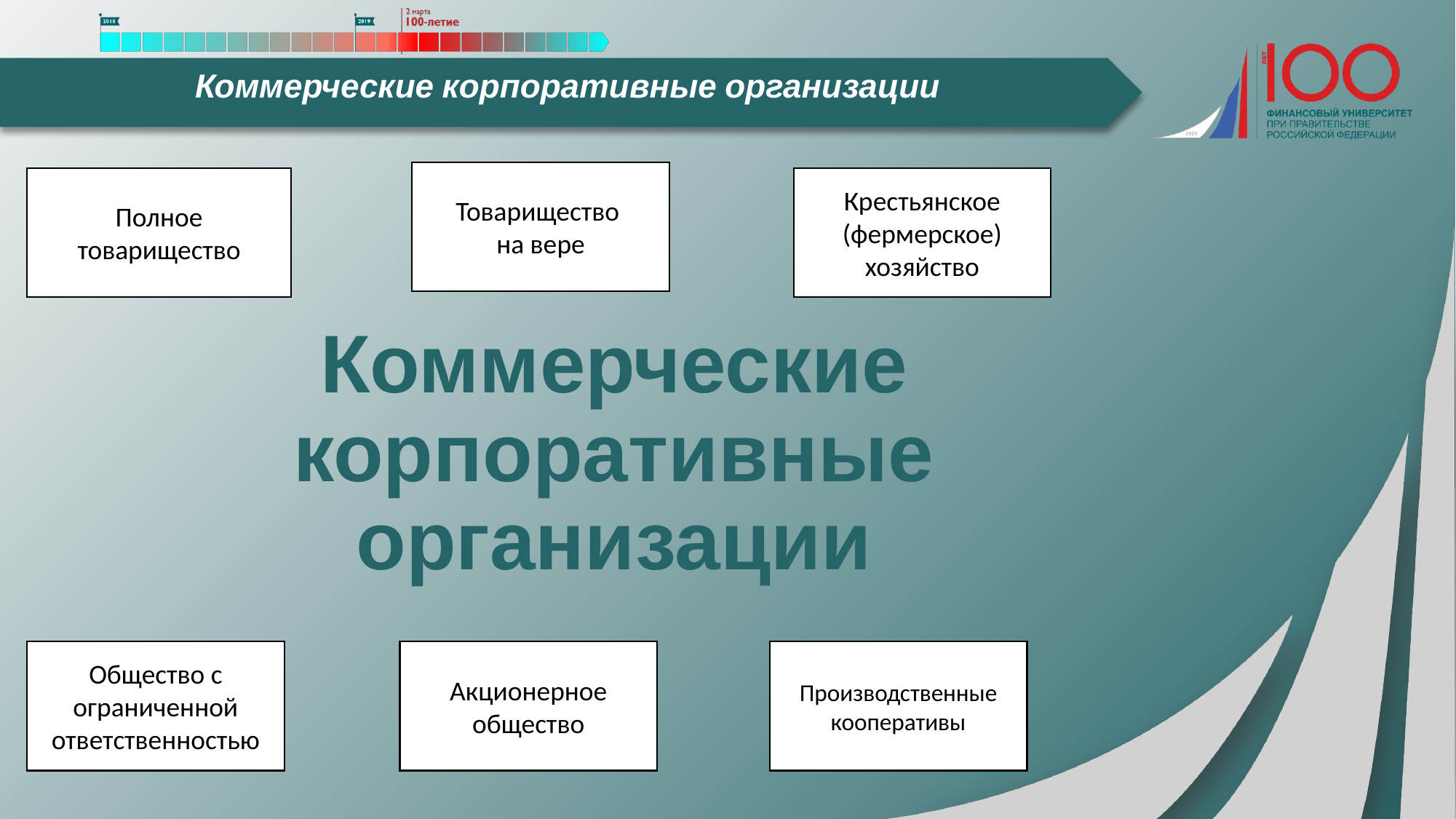

Коммерческие корпоративные организации
Товарищество
на вере
Полное товарищество
Крестьянское (фермерское) хозяйство
# Коммерческие корпоративные организации
Общество с ограниченной ответственностью
Акционерное общество
Производственные кооперативы